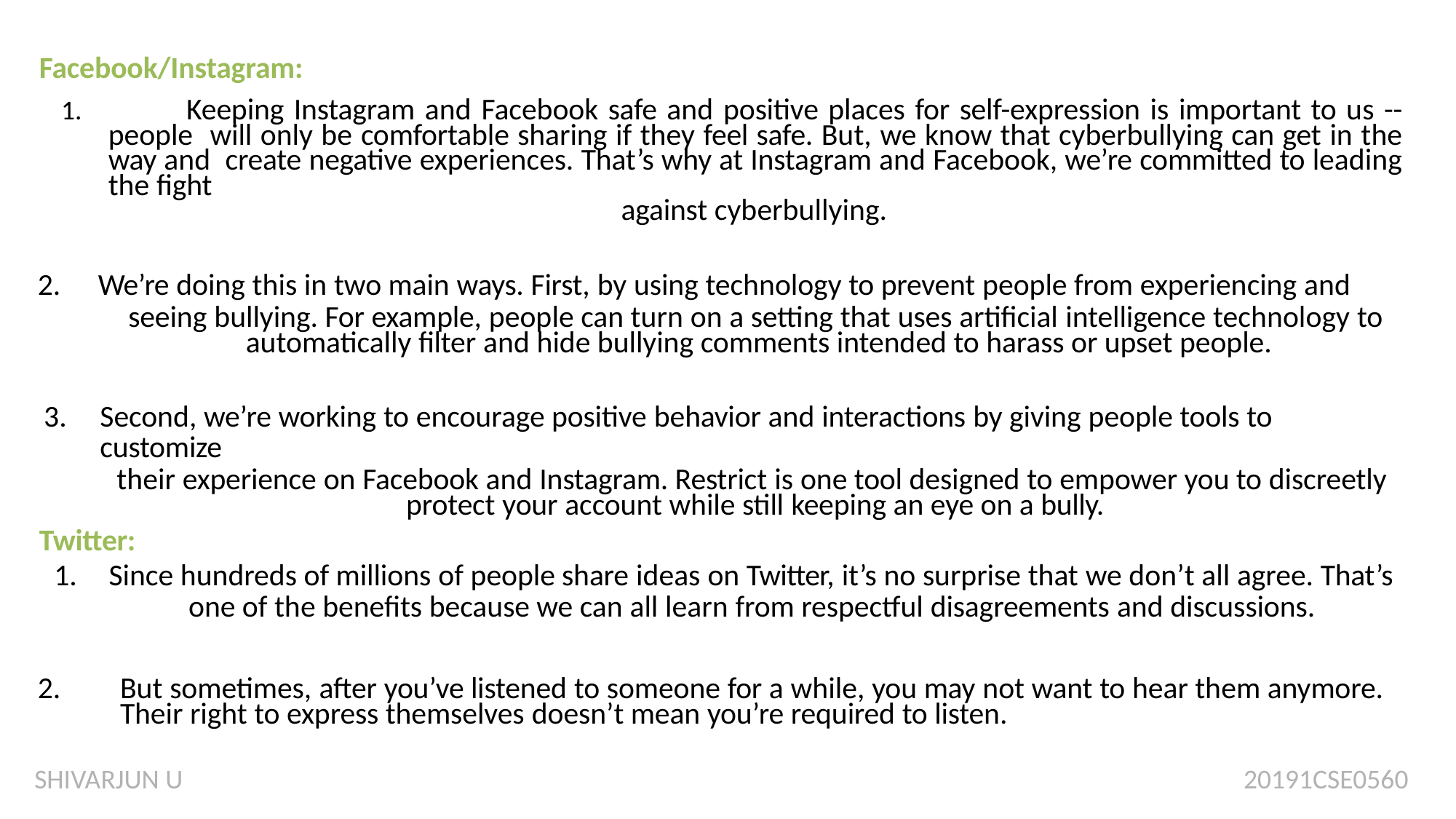

Facebook/Instagram:
	Keeping Instagram and Facebook safe and positive places for self-expression is important to us -- people  will only be comfortable sharing if they feel safe. But, we know that cyberbullying can get in the way and  create negative experiences. That’s why at Instagram and Facebook, we’re committed to leading the fight
against cyberbullying.

We’re doing this in two main ways. First, by using technology to prevent people from experiencing and
seeing bullying. For example, people can turn on a setting that uses artificial intelligence technology to  automatically filter and hide bullying comments intended to harass or upset people.

Second, we’re working to encourage positive behavior and interactions by giving people tools to customize
their experience on Facebook and Instagram. Restrict is one tool designed to empower you to discreetly  protect your account while still keeping an eye on a bully.
Twitter:
Since hundreds of millions of people share ideas on Twitter, it’s no surprise that we don’t all agree. That’s
one of the benefits because we can all learn from respectful disagreements and discussions.

But sometimes, after you’ve listened to someone for a while, you may not want to hear them anymore.  Their right to express themselves doesn’t mean you’re required to listen.
SHIVARJUN U                                                                                                                                                                            20191CSE0560